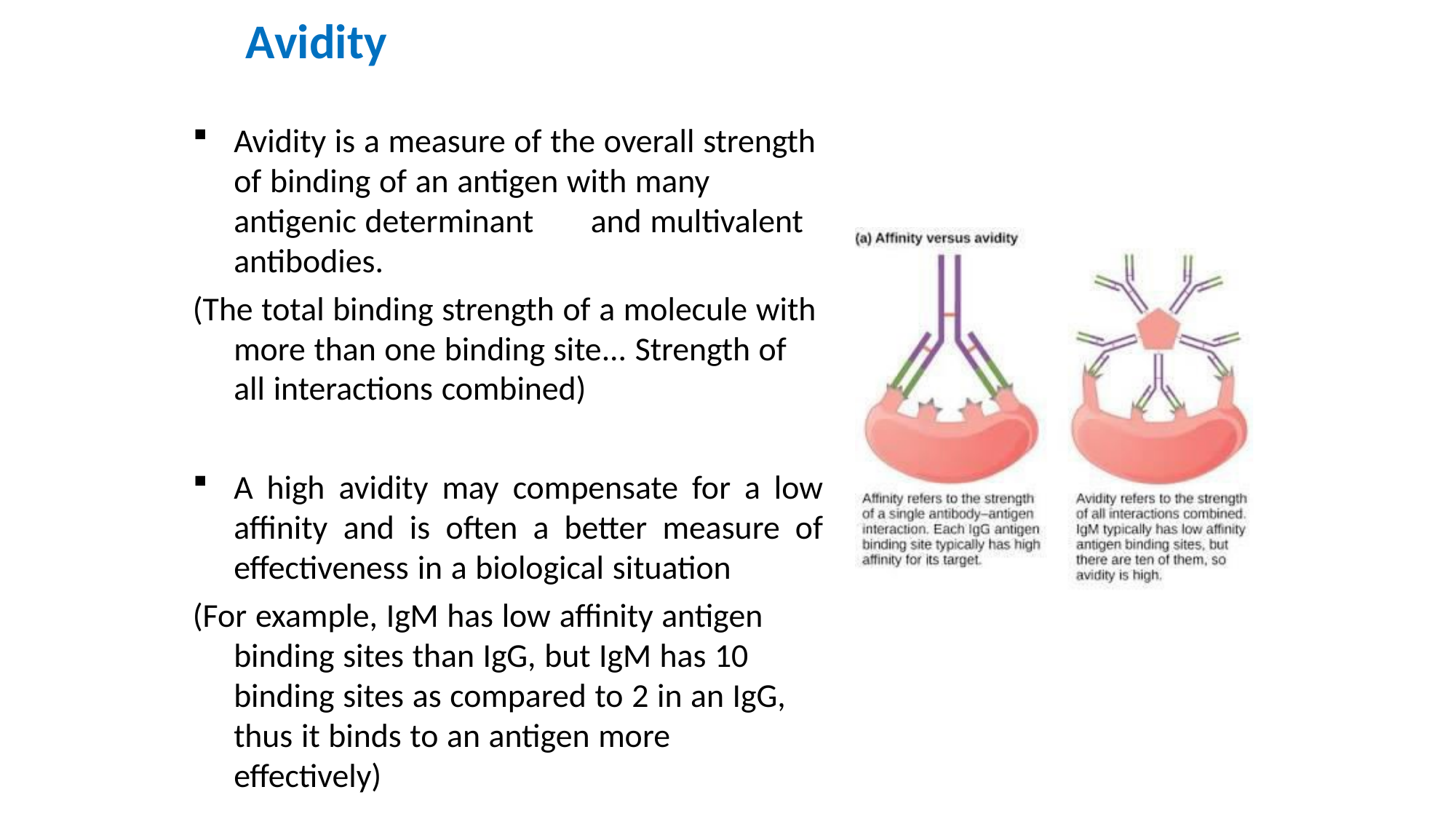

# Avidity
Avidity is a measure of the overall strength of binding of an antigen with many antigenic determinant	and multivalent antibodies.
(The total binding strength of a molecule with more than one binding site... Strength of all interactions combined)

A high avidity may compensate for a low affinity and is often a better measure of effectiveness in a biological situation
(For example, IgM has low affinity antigen binding sites than IgG, but IgM has 10 binding sites as compared to 2 in an IgG, thus it binds to an antigen more effectively)